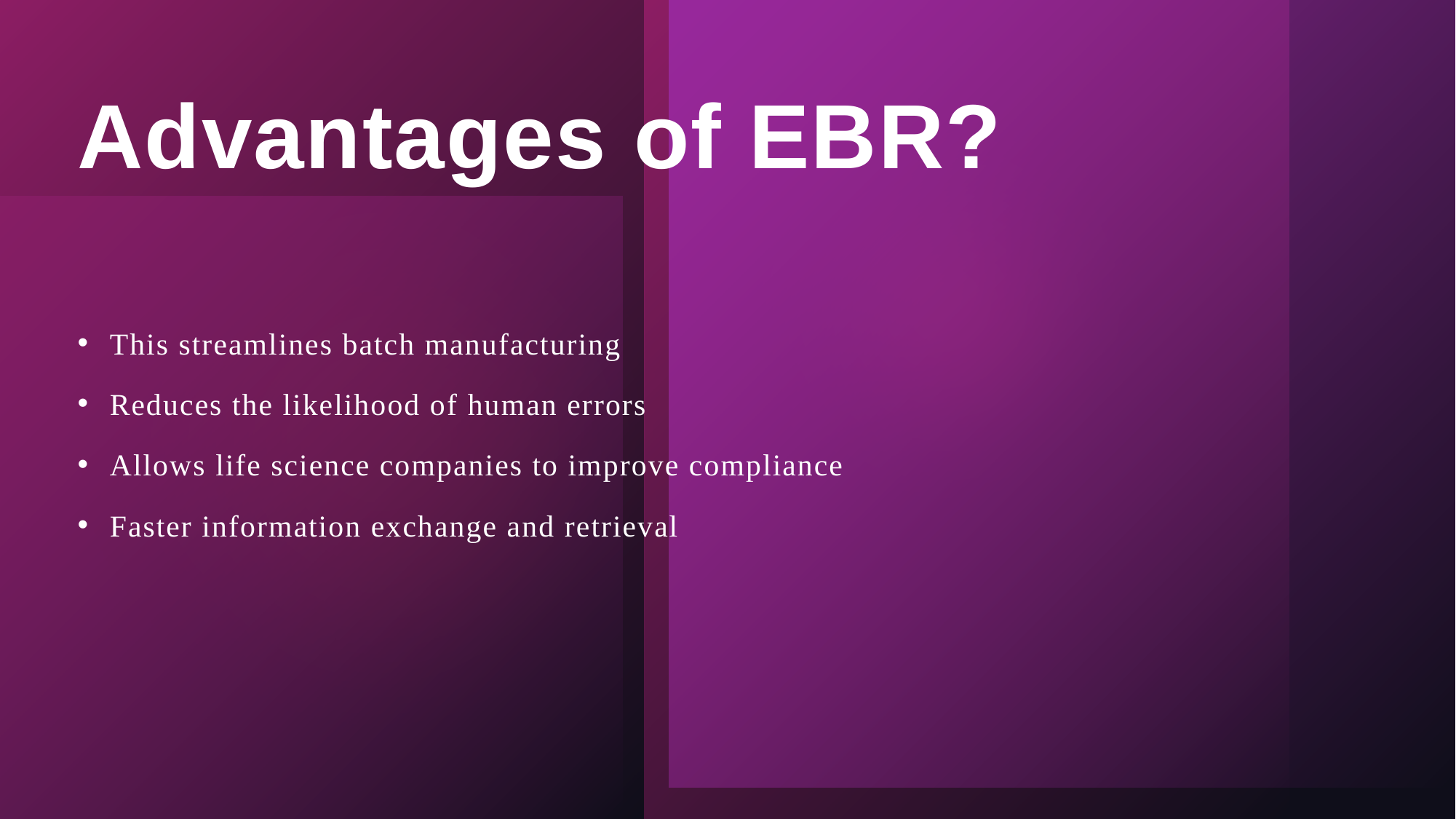

# Advantages of EBR?
This streamlines batch manufacturing
Reduces the likelihood of human errors
Allows life science companies to improve compliance
Faster information exchange and retrieval